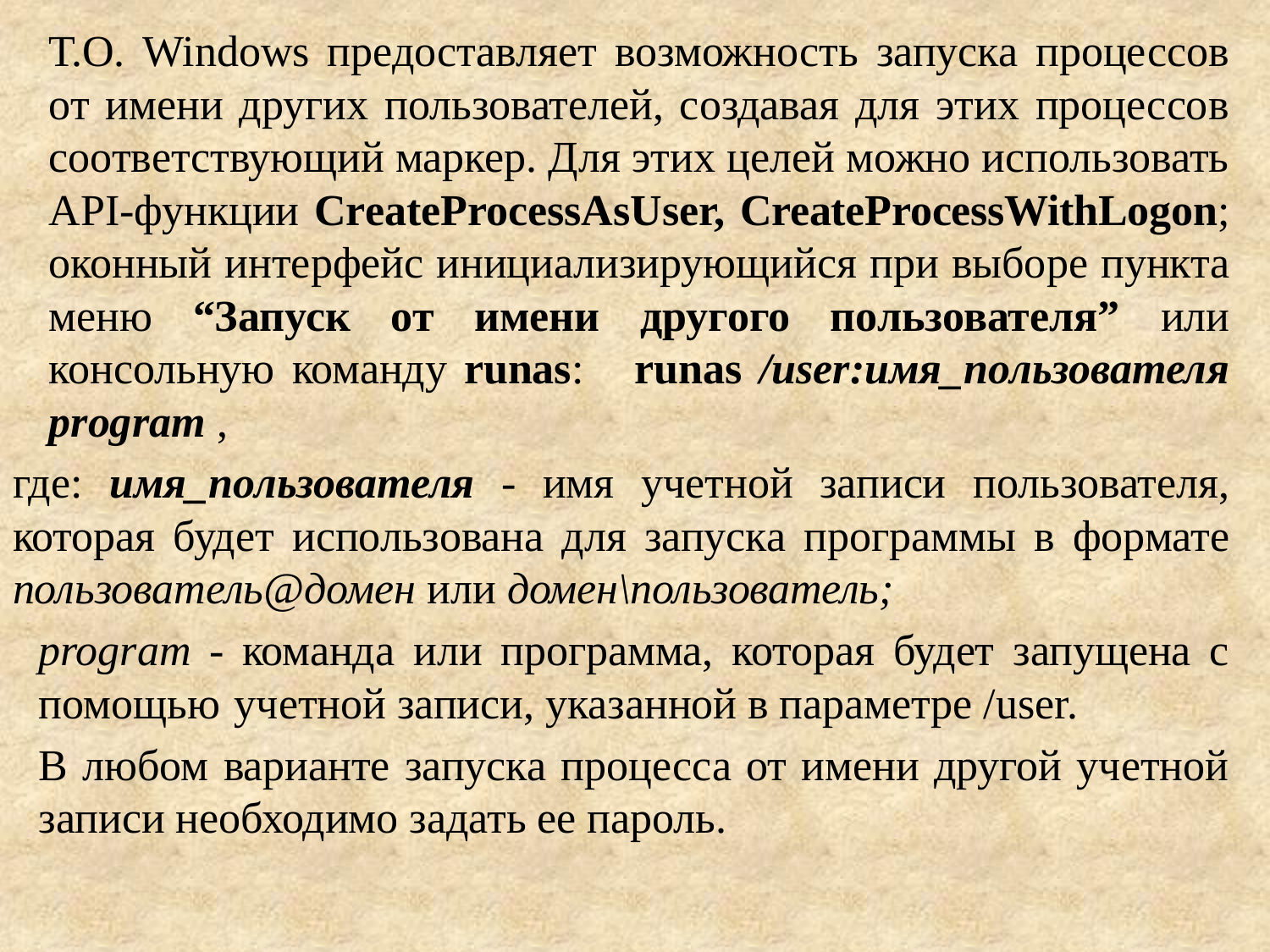

Т.О. Windows предоставляет возможность запуска процессов от имени других пользователей, создавая для этих процессов соответствующий маркер. Для этих целей можно использовать API-функции CreateProcessAsUser, CreateProcessWithLogon; оконный интерфейс инициализирующийся при выборе пункта меню “Запуск от имени другого пользователя” или консольную команду runas:   runas /user:имя_пользователя program ,
где: имя_пользователя - имя учетной записи пользователя, которая будет использована для запуска программы в формате пользователь@домен или домен\пользователь;
program - команда или программа, которая будет запущена с помощью учетной записи, указанной в параметре /user.
В любом варианте запуска процесса от имени другой учетной записи необходимо задать ее пароль.